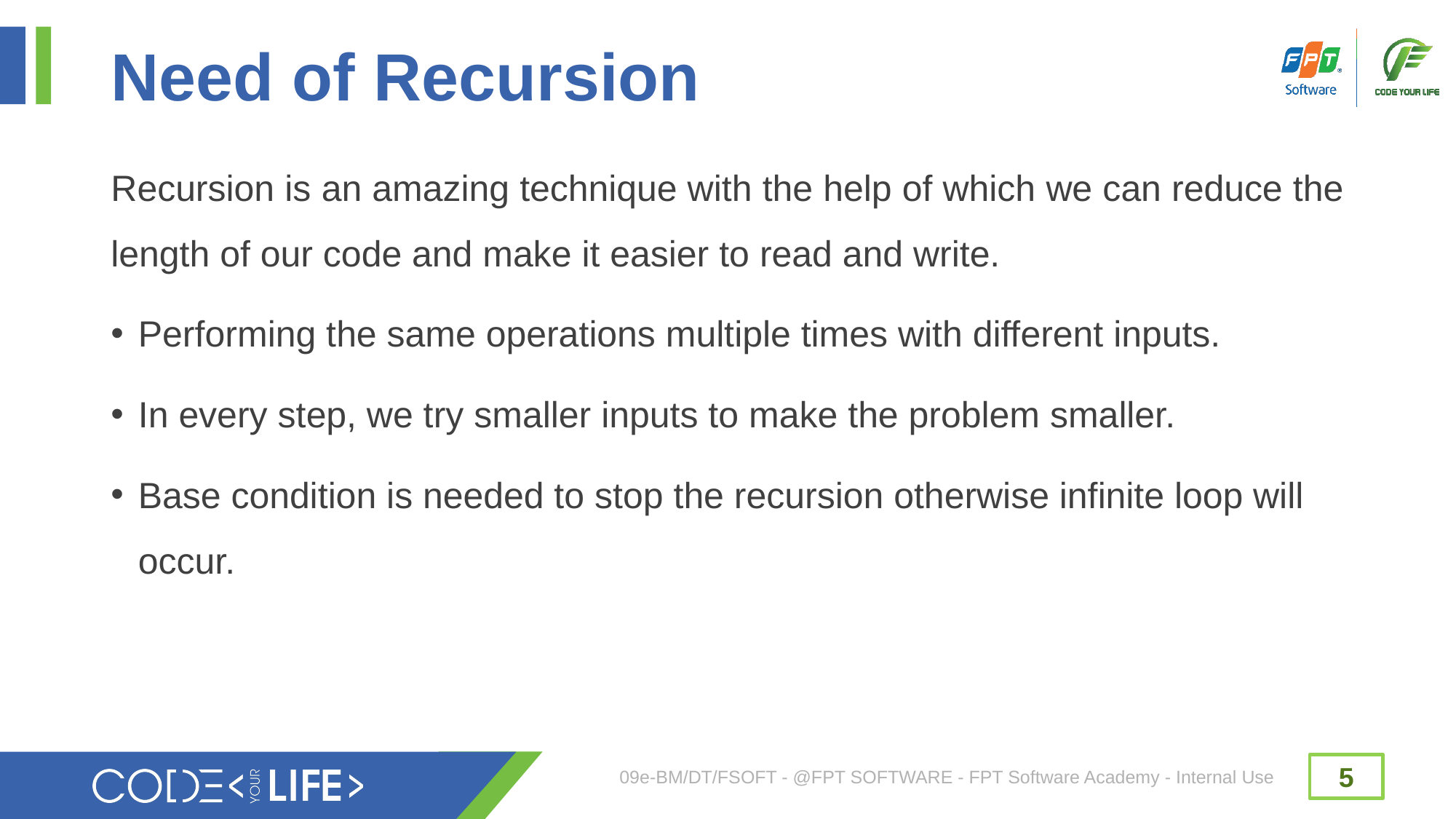

# Need of Recursion
Recursion is an amazing technique with the help of which we can reduce the length of our code and make it easier to read and write.
Performing the same operations multiple times with different inputs.
In every step, we try smaller inputs to make the problem smaller.
Base condition is needed to stop the recursion otherwise infinite loop will occur.

09e-BM/DT/FSOFT - @FPT SOFTWARE - FPT Software Academy - Internal Use
5